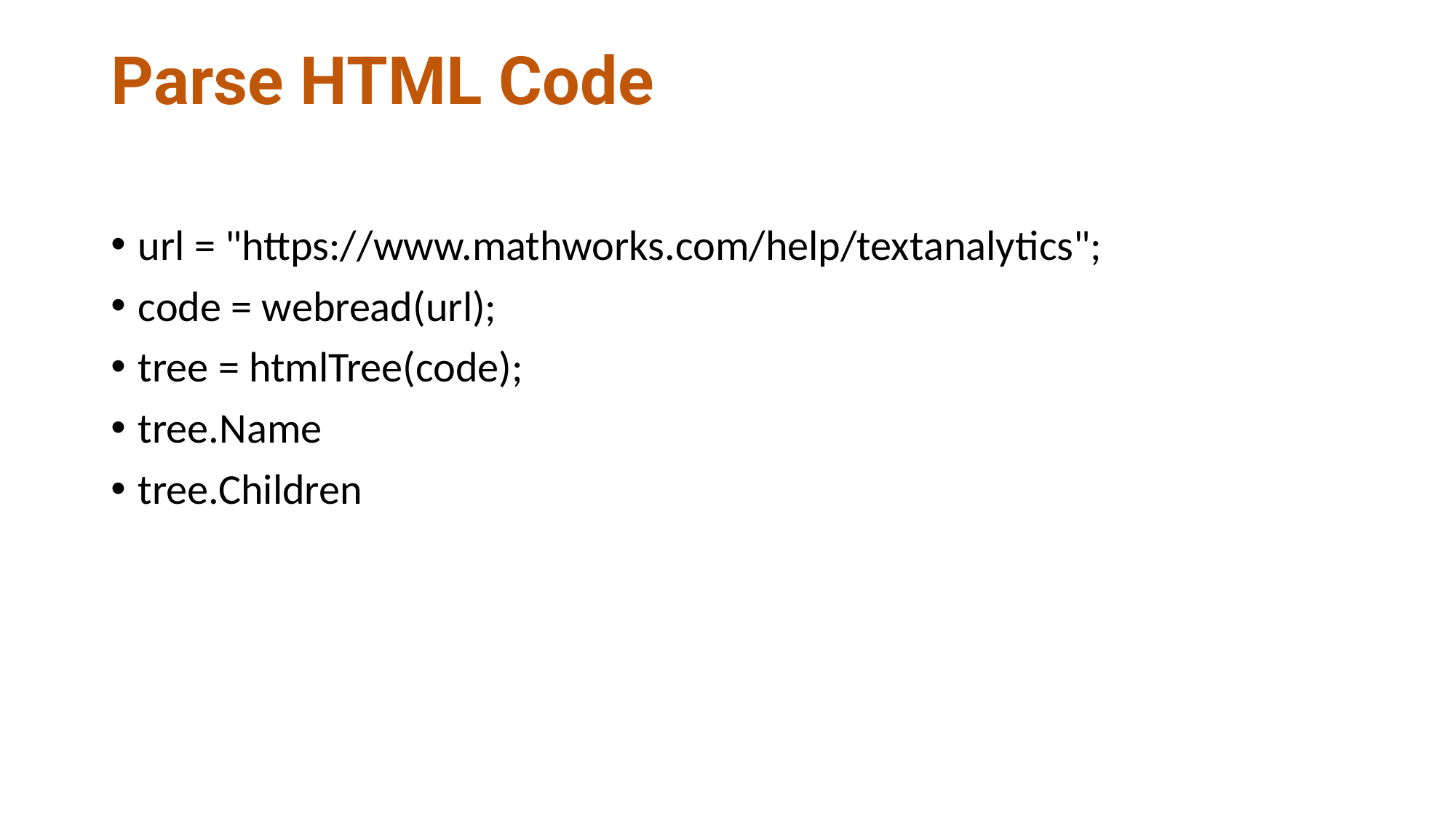

# Parse HTML Code
url = "https://www.mathworks.com/help/textanalytics";
code = webread(url);
tree = htmlTree(code);
tree.Name
tree.Children